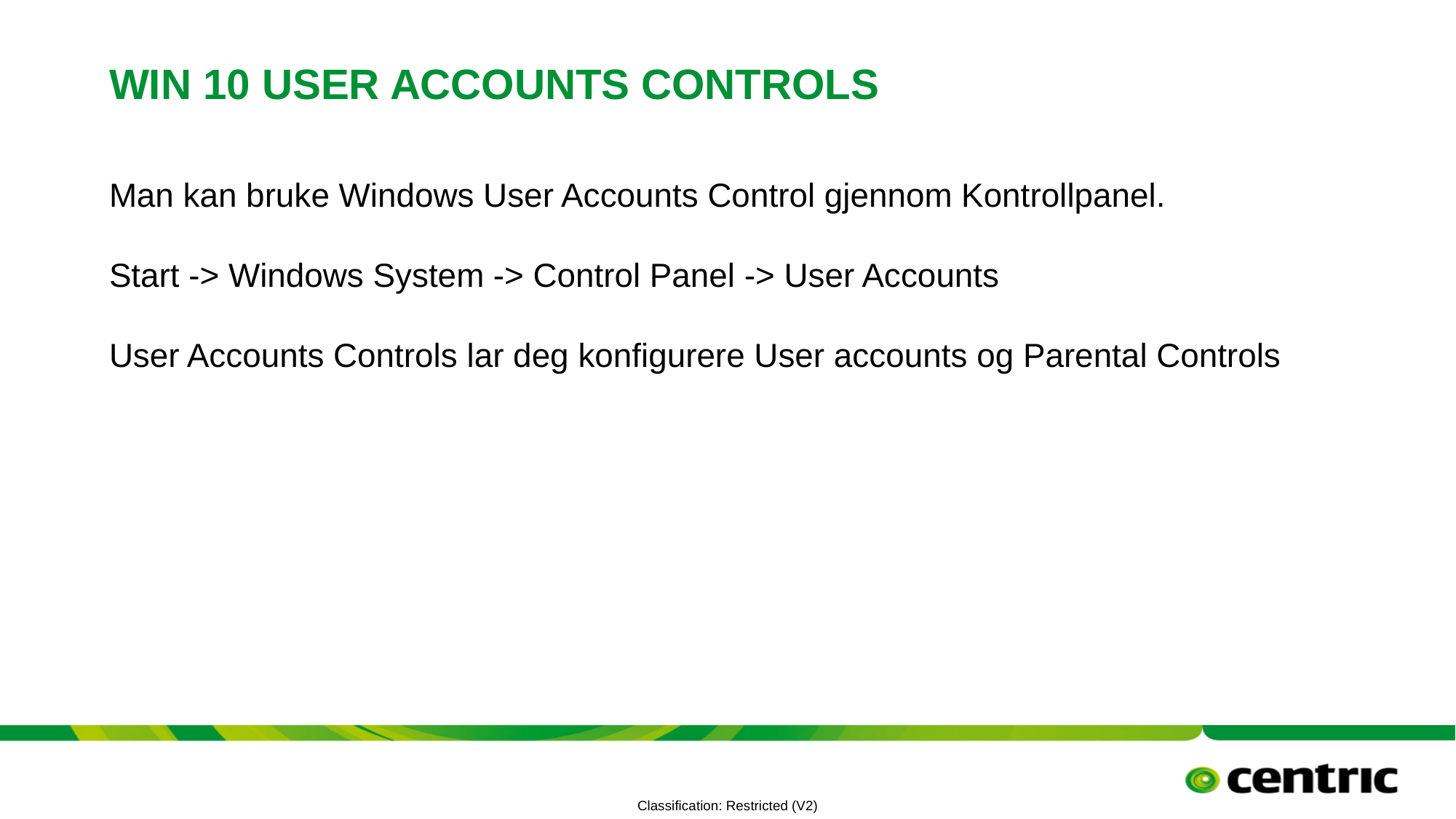

# Win 10 User accounts controls
Man kan bruke Windows User Accounts Control gjennom Kontrollpanel.

Start -> Windows System -> Control Panel -> User Accounts

User Accounts Controls lar deg konfigurere User accounts og Parental Controls